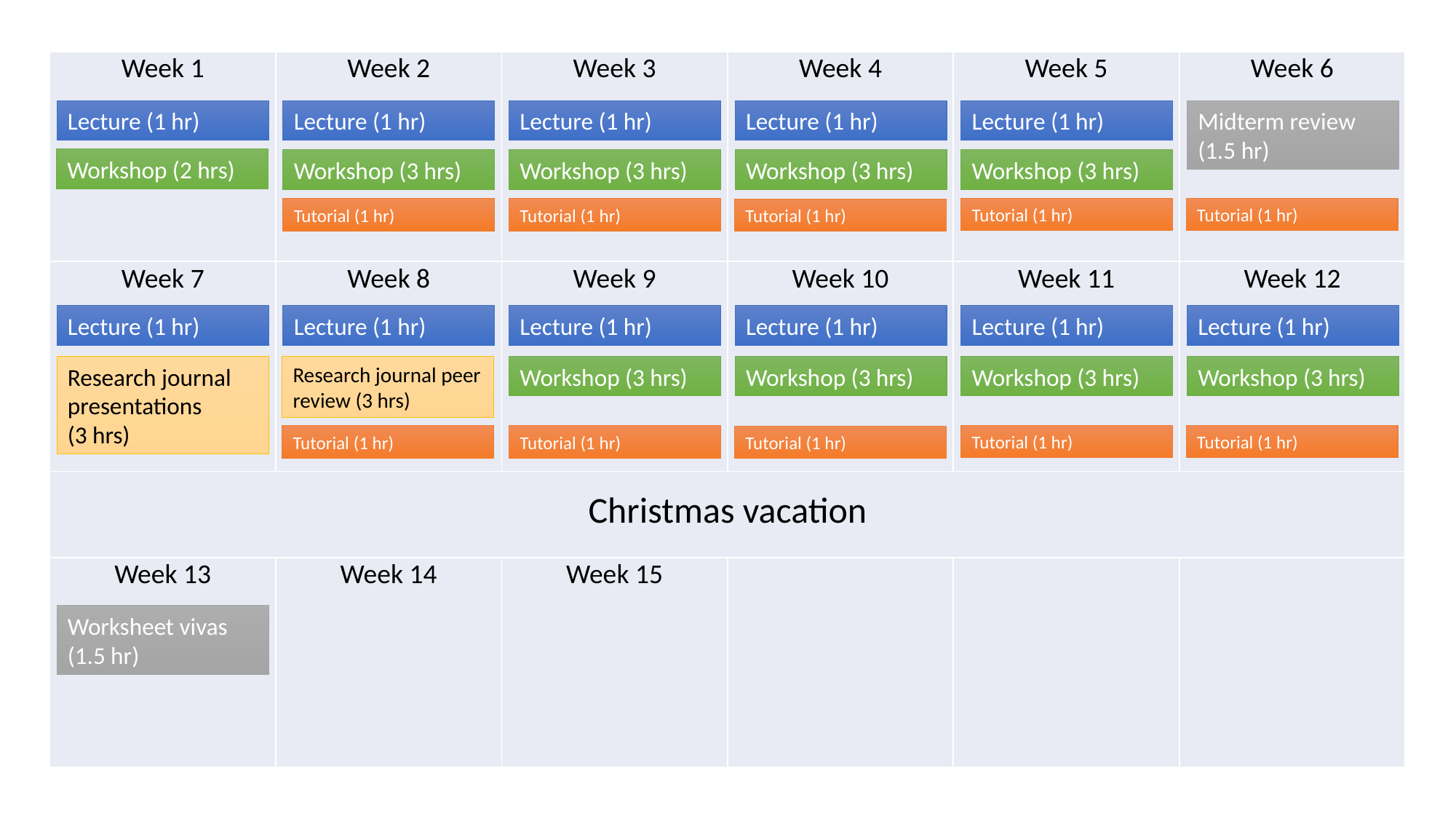

| Week 1 | Week 2 | Week 3 | Week 4 | Week 5 | Week 6 |
| --- | --- | --- | --- | --- | --- |
| Week 7 | Week 8 | Week 9 | Week 10 | Week 11 | Week 12 |
| Christmas vacation |  |  |  |  |  |
| Week 13 | Week 14 | Week 15 |  |  |  |
Lecture (1 hr)
Lecture (1 hr)
Lecture (1 hr)
Lecture (1 hr)
Lecture (1 hr)
Midterm review (1.5 hr)
Workshop (2 hrs)
Workshop (3 hrs)
Workshop (3 hrs)
Workshop (3 hrs)
Workshop (3 hrs)
Tutorial (1 hr)
Tutorial (1 hr)
Tutorial (1 hr)
Tutorial (1 hr)
Tutorial (1 hr)
Lecture (1 hr)
Lecture (1 hr)
Lecture (1 hr)
Lecture (1 hr)
Lecture (1 hr)
Lecture (1 hr)
Research journal presentations
(3 hrs)
Research journal peer review (3 hrs)
Workshop (3 hrs)
Workshop (3 hrs)
Workshop (3 hrs)
Workshop (3 hrs)
Tutorial (1 hr)
Tutorial (1 hr)
Tutorial (1 hr)
Tutorial (1 hr)
Tutorial (1 hr)
Worksheet vivas (1.5 hr)